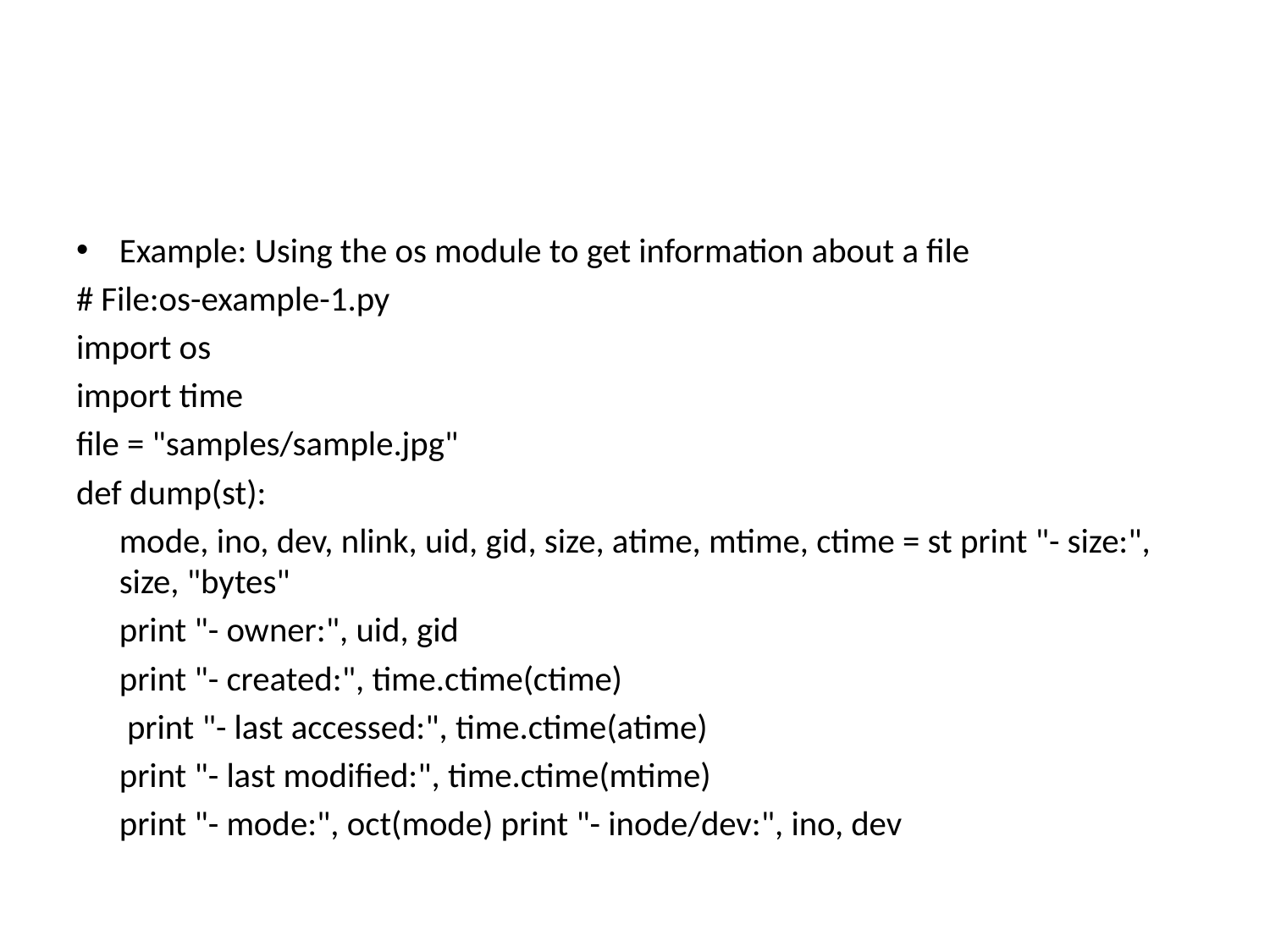

#
Example: Using the os module to get information about a file
# File:os-example-1.py
import os
import time
file = "samples/sample.jpg"
def dump(st):
	mode, ino, dev, nlink, uid, gid, size, atime, mtime, ctime = st print "- size:", size, "bytes"
	print "- owner:", uid, gid
	print "- created:", time.ctime(ctime)
	 print "- last accessed:", time.ctime(atime)
	print "- last modified:", time.ctime(mtime)
	print "- mode:", oct(mode) print "- inode/dev:", ino, dev